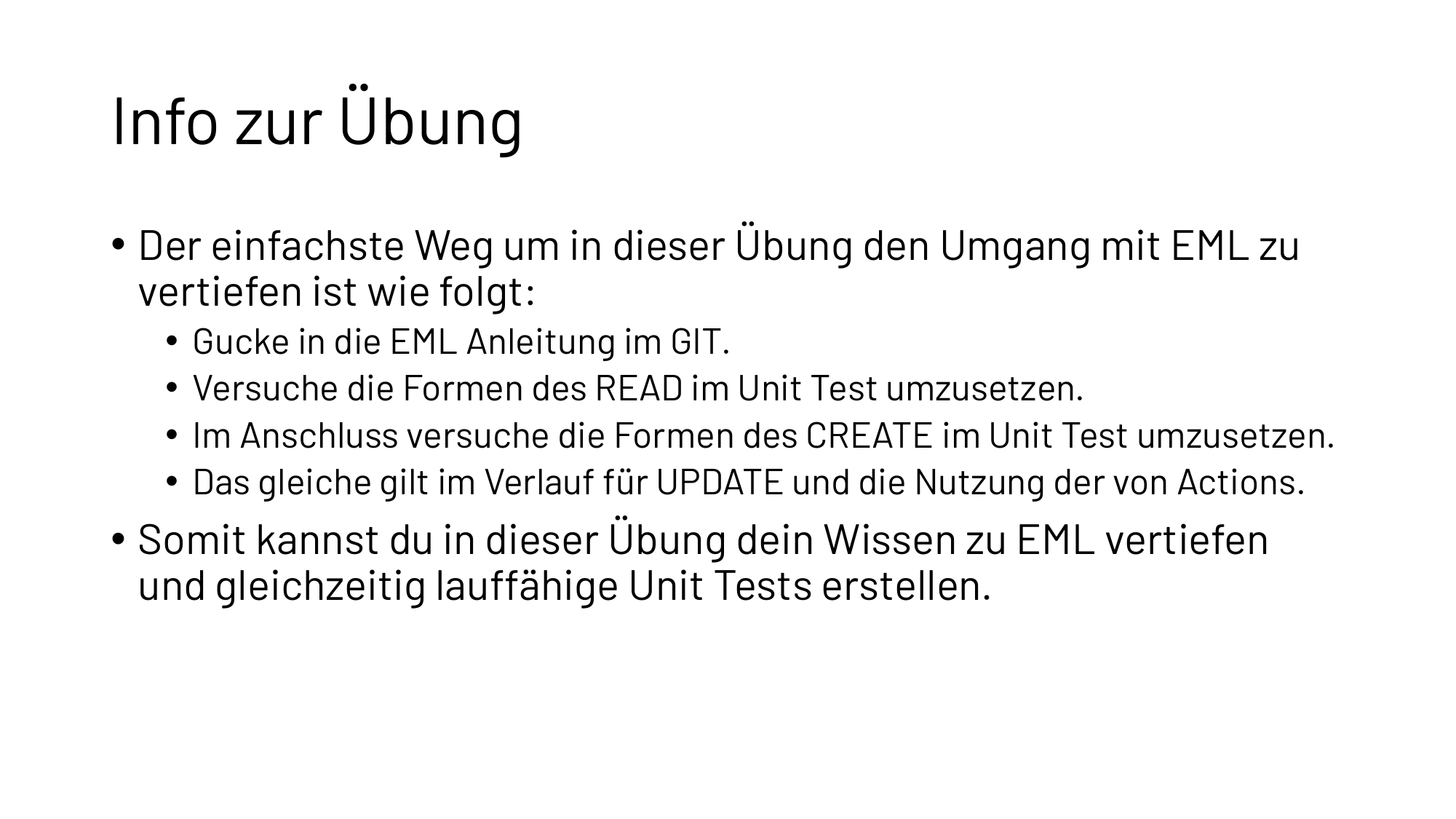

# Info zur Übung
Der einfachste Weg um in dieser Übung den Umgang mit EML zu vertiefen ist wie folgt:
Gucke in die EML Anleitung im GIT.
Versuche die Formen des READ im Unit Test umzusetzen.
Im Anschluss versuche die Formen des CREATE im Unit Test umzusetzen.
Das gleiche gilt im Verlauf für UPDATE und die Nutzung der von Actions.
Somit kannst du in dieser Übung dein Wissen zu EML vertiefen und gleichzeitig lauffähige Unit Tests erstellen.